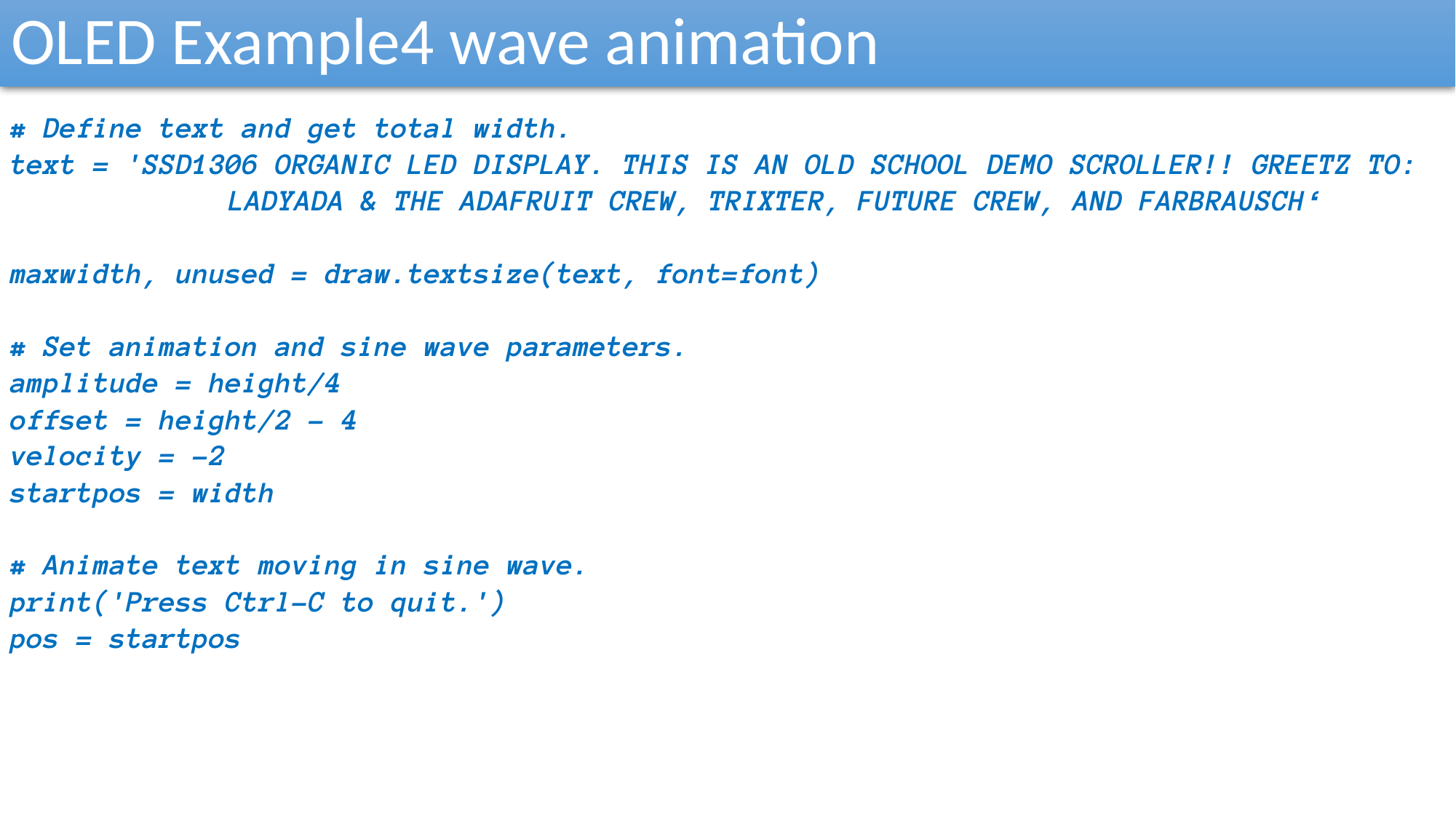

OLED Example4 wave animation
# Define text and get total width.
text = 'SSD1306 ORGANIC LED DISPLAY. THIS IS AN OLD SCHOOL DEMO SCROLLER!! GREETZ TO: 		LADYADA & THE ADAFRUIT CREW, TRIXTER, FUTURE CREW, AND FARBRAUSCH‘

maxwidth, unused = draw.textsize(text, font=font)

# Set animation and sine wave parameters.
amplitude = height/4
offset = height/2 – 4
velocity = -2
startpos = width

# Animate text moving in sine wave.
print('Press Ctrl-C to quit.')
pos = startpos